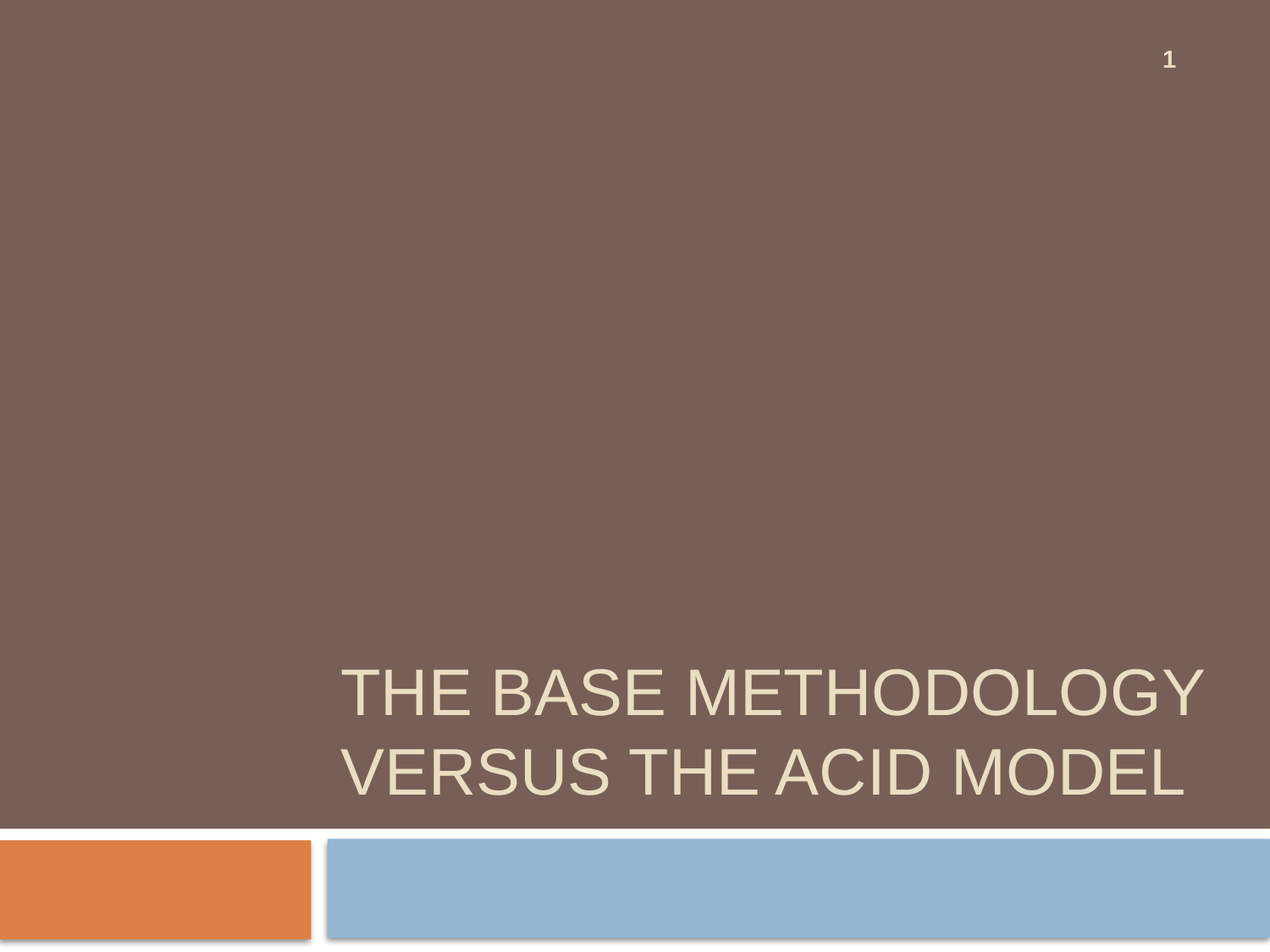

1
# THE BASE METHODOLOGY versus THE ACID MODEL